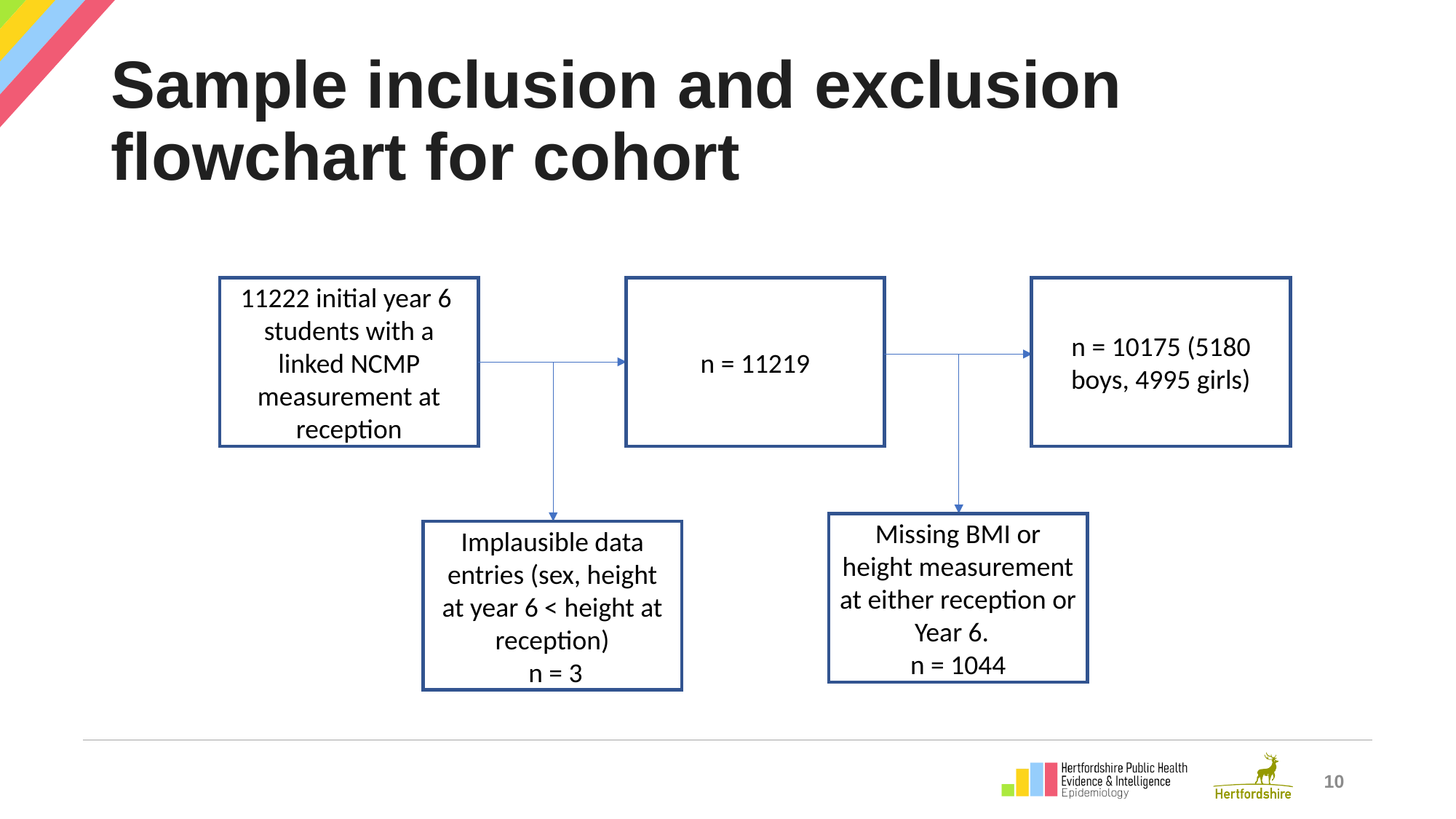

# Sample inclusion and exclusion flowchart for cohort
11222 initial year 6  students with a linked NCMP measurement at reception
n = 11219
n = 10175 (5180 boys, 4995 girls)
Missing BMI or height measurement at either reception or Year 6.
n = 1044
Implausible data entries (sex, height at year 6 < height at reception)
 n = 3
10